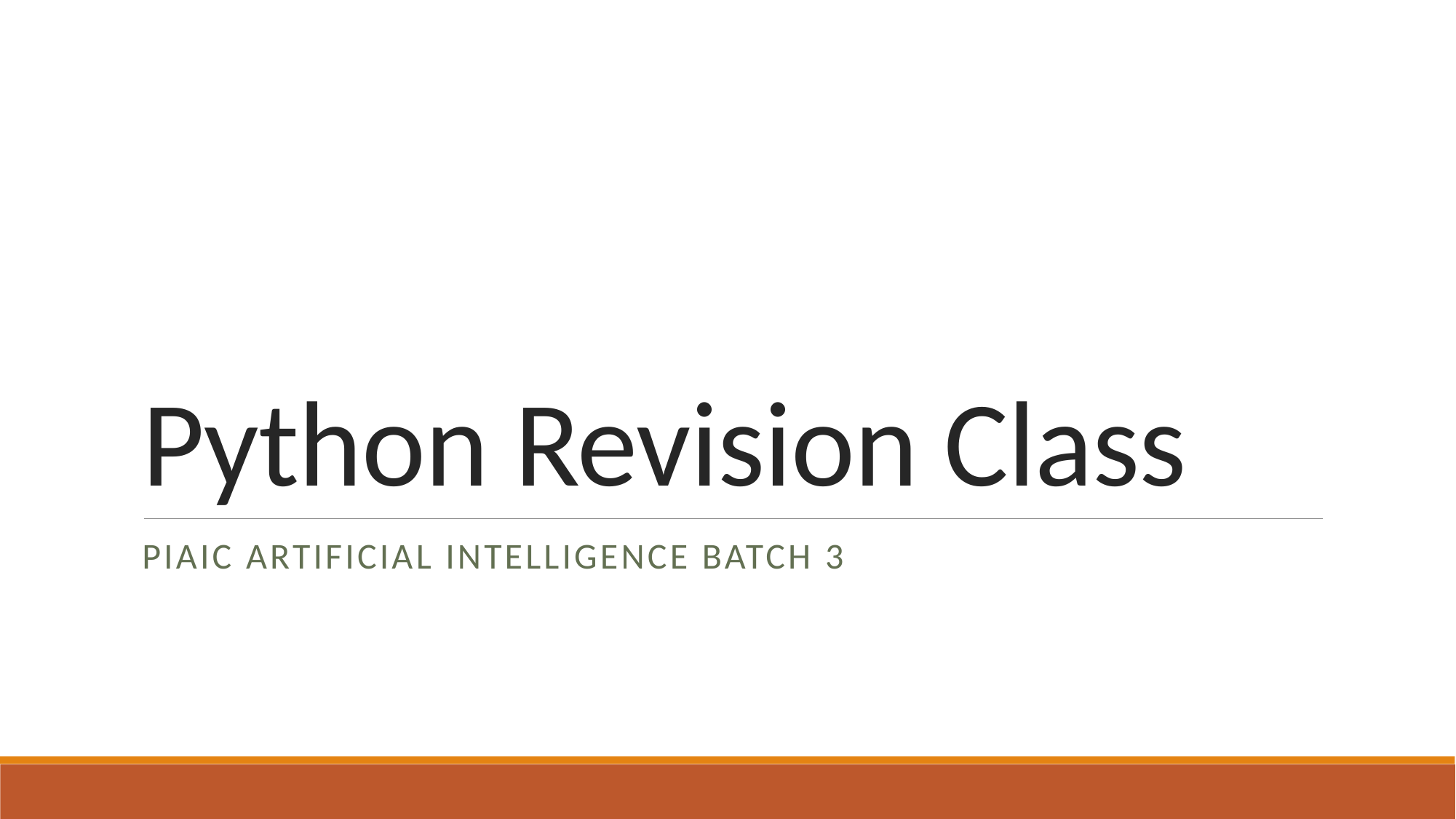

# Python Revision Class
PIAIC artificial intelligence batch 3